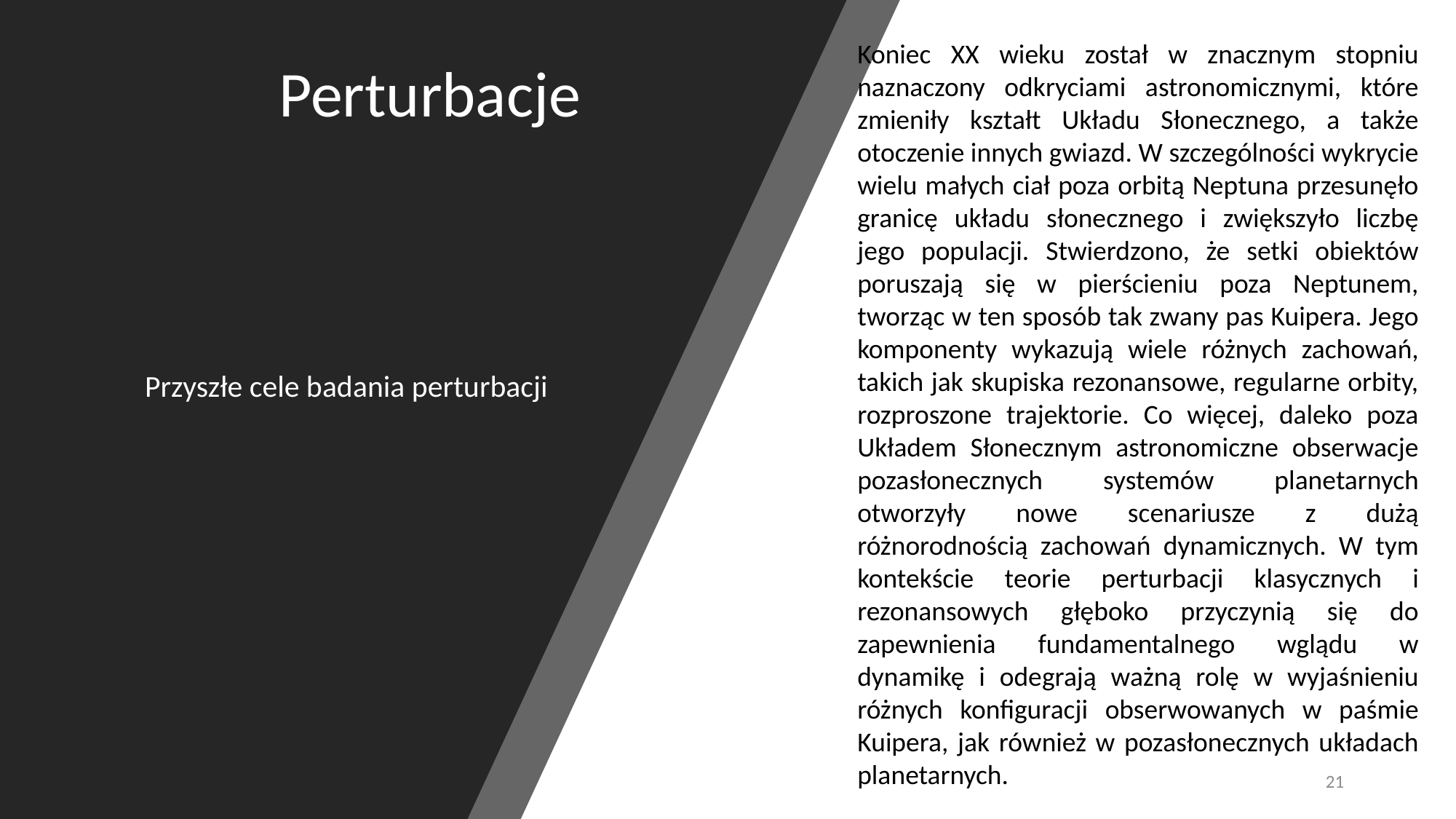

Koniec XX wieku został w znacznym stopniu naznaczony odkryciami astronomicznymi, które zmieniły kształt Układu Słonecznego, a także otoczenie innych gwiazd. W szczególności wykrycie wielu małych ciał poza orbitą Neptuna przesunęło granicę układu słonecznego i zwiększyło liczbę jego populacji. Stwierdzono, że setki obiektów poruszają się w pierścieniu poza Neptunem, tworząc w ten sposób tak zwany pas Kuipera. Jego komponenty wykazują wiele różnych zachowań, takich jak skupiska rezonansowe, regularne orbity, rozproszone trajektorie. Co więcej, daleko poza Układem Słonecznym astronomiczne obserwacje pozasłonecznych systemów planetarnych otworzyły nowe scenariusze z dużą różnorodnością zachowań dynamicznych. W tym kontekście teorie perturbacji klasycznych i rezonansowych głęboko przyczynią się do zapewnienia fundamentalnego wglądu w dynamikę i odegrają ważną rolę w wyjaśnieniu różnych konfiguracji obserwowanych w paśmie Kuipera, jak również w pozasłonecznych układach planetarnych.
# Perturbacje

Przyszłe cele badania perturbacji
21